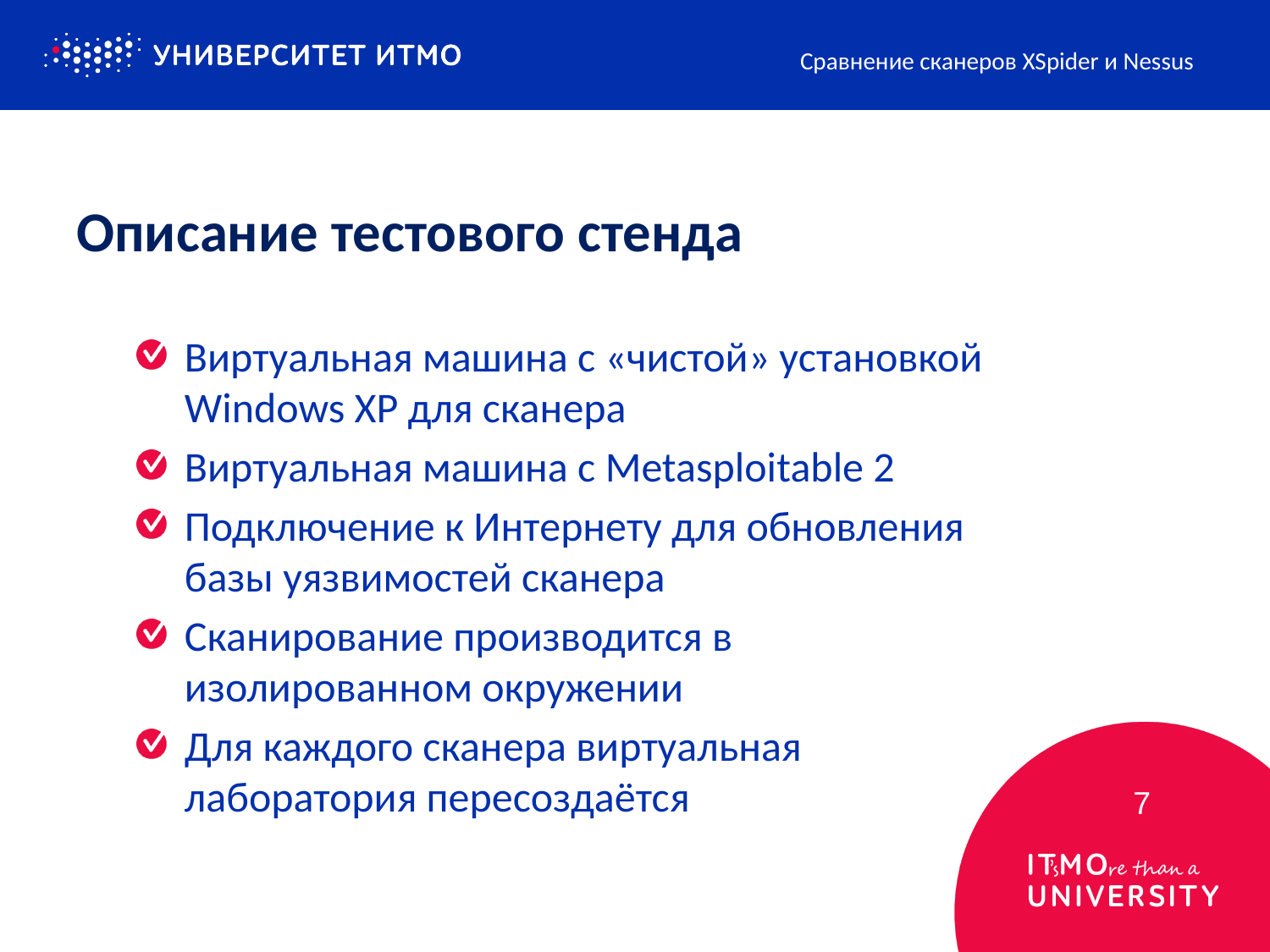

Сравнение сканеров XSpider и Nessus
# Описание тестового стенда
Виртуальная машина с «чистой» установкой Windows XP для сканера
Виртуальная машина с Metasploitable 2
Подключение к Интернету для обновления базы уязвимостей сканера
Сканирование производится в изолированном окружении
Для каждого сканера виртуальная лаборатория пересоздаётся
7